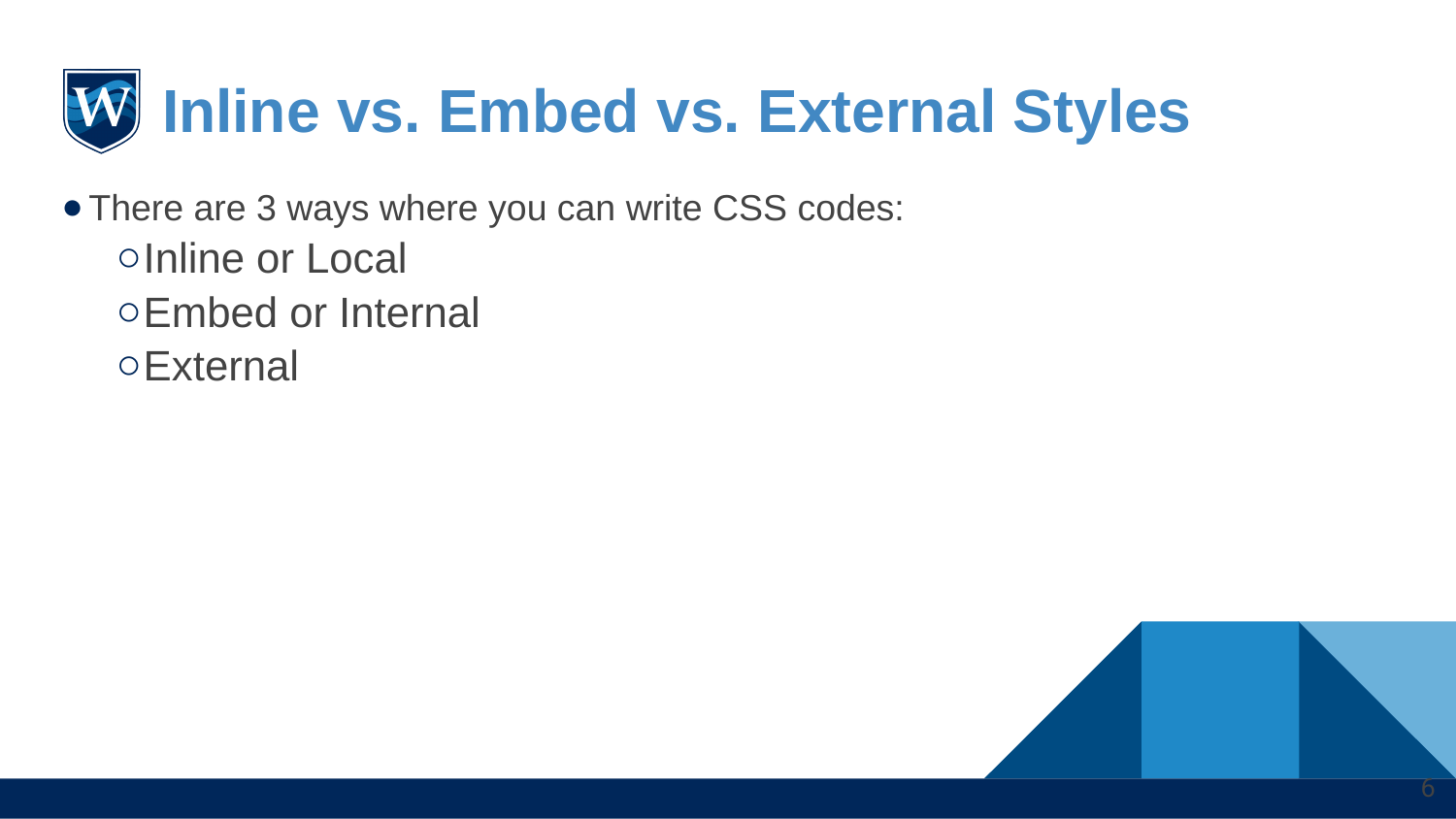

# Inline vs. Embed vs. External Styles

There are 3 ways where you can write CSS codes:
Inline or Local
Embed or Internal
External
6